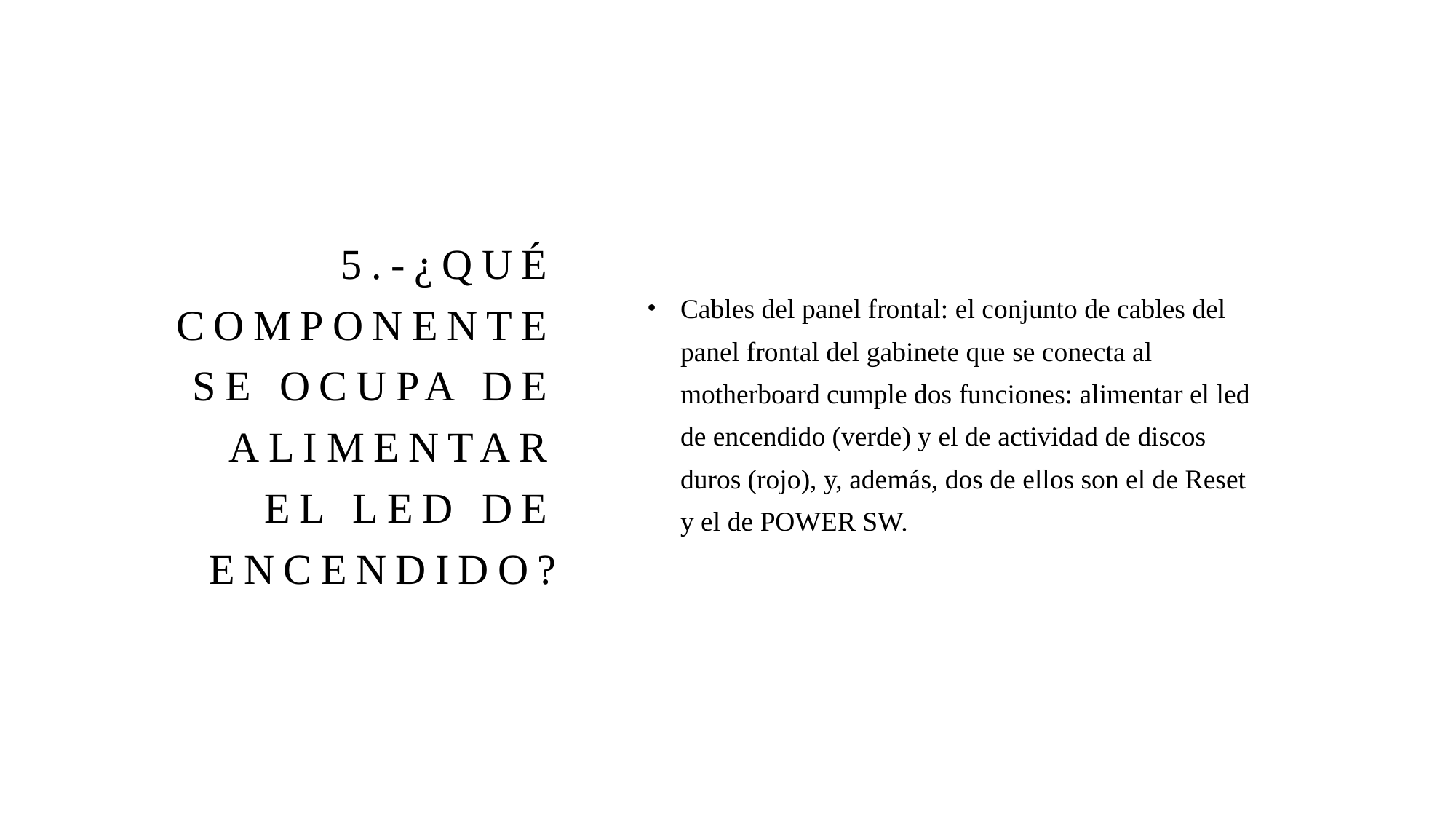

Cables del panel frontal: el conjunto de cables del panel frontal del gabinete que se conecta al motherboard cumple dos funciones: alimentar el led de encendido (verde) y el de actividad de discos duros (rojo), y, además, dos de ellos son el de Reset y el de POWER SW.
# 5.-¿Qué componente se ocupa de alimentar el led de encendido?